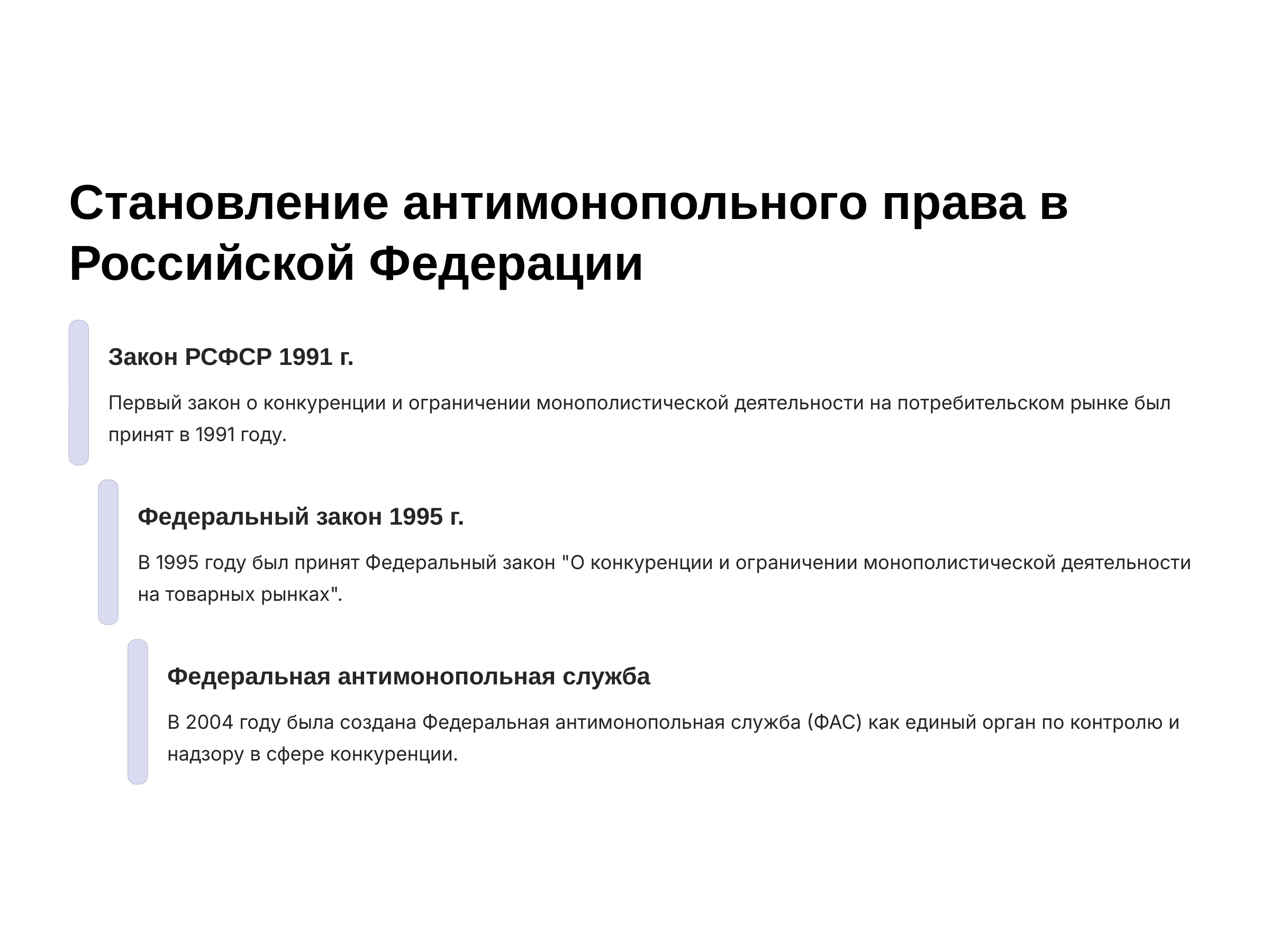

Становление антимонопольного права в Российской Федерации

Закон РСФСР 1991 г.
Первый закон о конкуренции и ограничении монополистической деятельности на потребительском рынке был принят в 1991 году.

Федеральный закон 1995 г.
В 1995 году был принят Федеральный закон "О конкуренции и ограничении монополистической деятельности на товарных рынках".

Федеральная антимонопольная служба
В 2004 году была создана Федеральная антимонопольная служба (ФАС) как единый орган по контролю и надзору в сфере конкуренции.